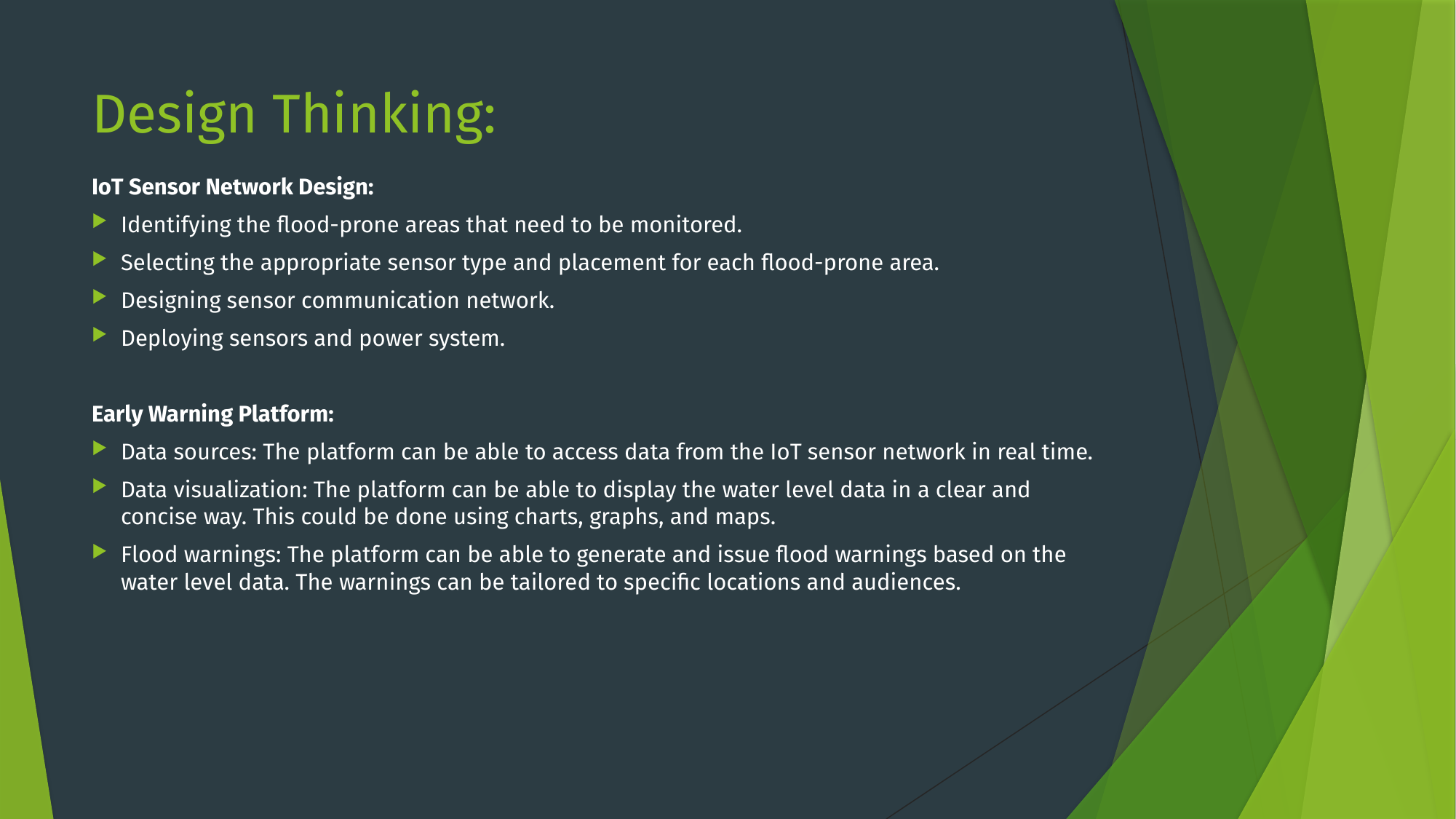

# Design Thinking:
IoT Sensor Network Design:
Identifying the flood-prone areas that need to be monitored.
Selecting the appropriate sensor type and placement for each flood-prone area.
Designing sensor communication network.
Deploying sensors and power system.

Early Warning Platform:
Data sources: The platform can be able to access data from the IoT sensor network in real time.
Data visualization: The platform can be able to display the water level data in a clear and concise way. This could be done using charts, graphs, and maps.
Flood warnings: The platform can be able to generate and issue flood warnings based on the water level data. The warnings can be tailored to specific locations and audiences.